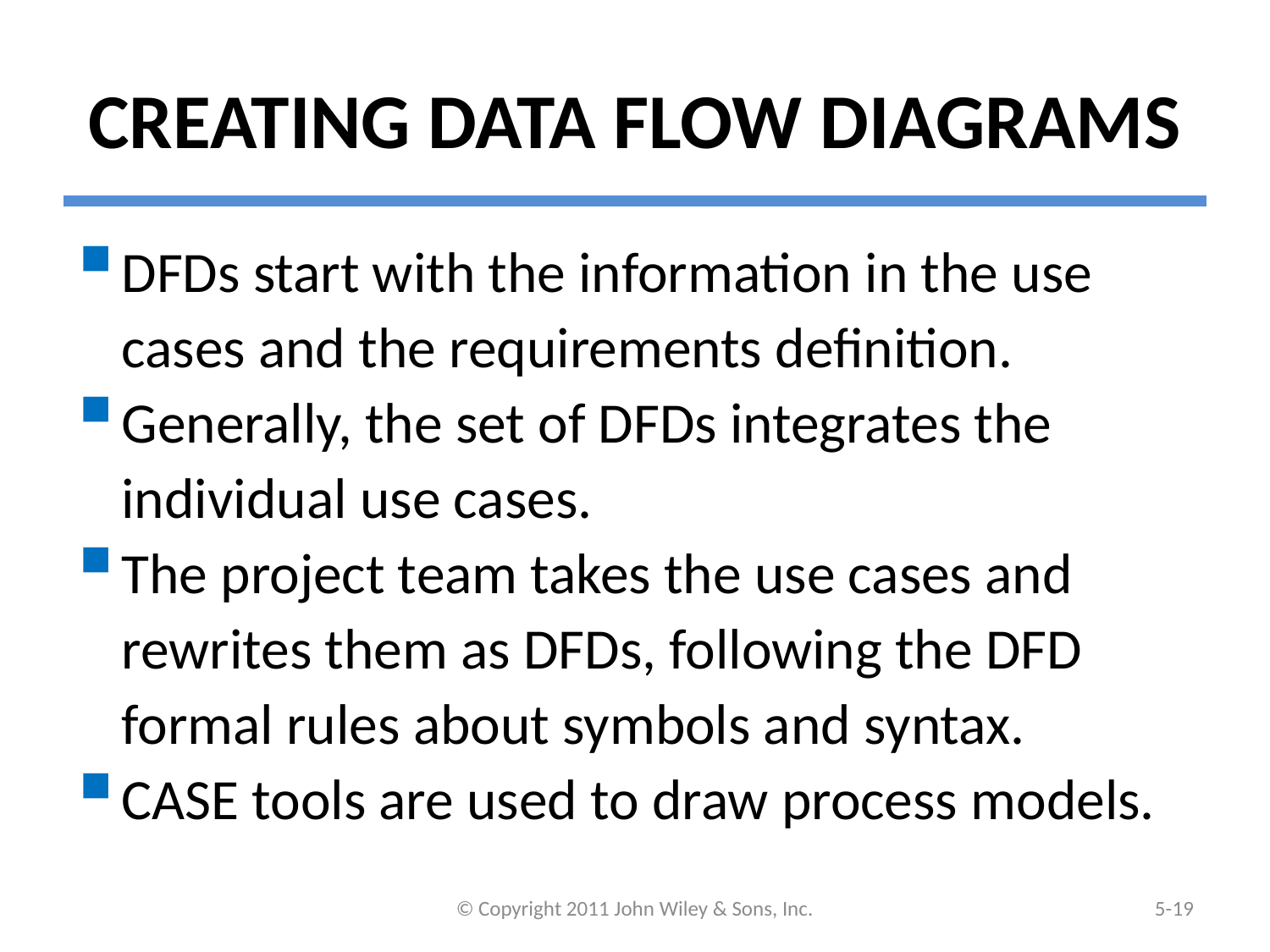

# CREATING DATA FLOW DIAGRAMS
DFDs start with the information in the use cases and the requirements definition.
Generally, the set of DFDs integrates the individual use cases.
The project team takes the use cases and rewrites them as DFDs, following the DFD formal rules about symbols and syntax.
CASE tools are used to draw process models.

© Copyright 2011 John Wiley & Sons, Inc.
5-19